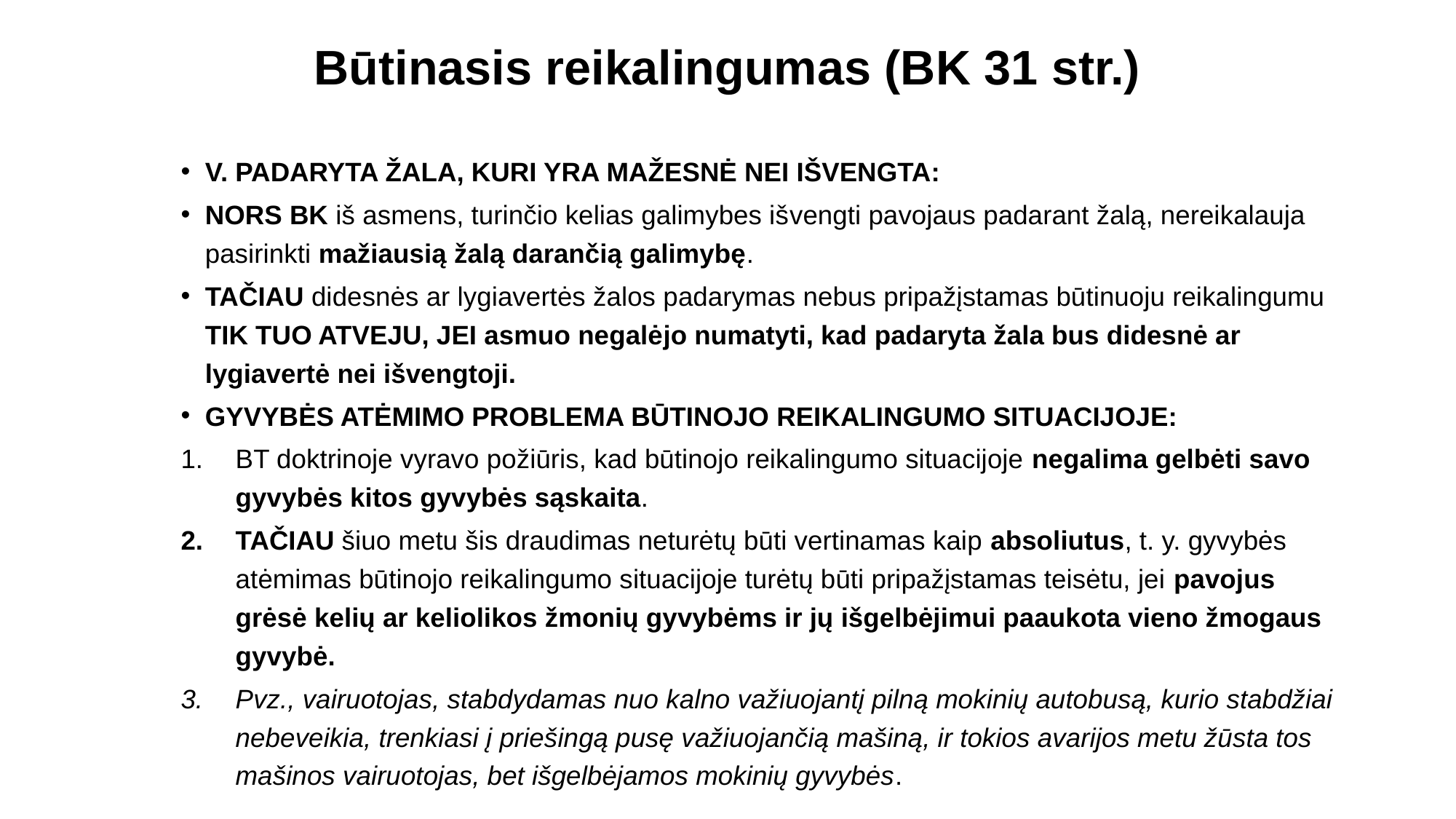

Būtinasis reikalingumas (BK 31 str.)
V. PADARYTA ŽALA, KURI YRA MAŽESNĖ NEI IŠVENGTA:
NORS BK iš asmens, turinčio kelias galimybes iš­vengti pavojaus padarant žalą, nereikalauja pasirinkti mažiausią žalą darančią galimybę.
TAČIAU didesnės ar lygiavertės žalos padarymas nebus pripažįstamas būtinuoju reikalingumu TIK TUO ATVEJU, JEI asmuo negalė­jo numatyti, kad padaryta žala bus didesnė ar lygiavertė nei išvengtoji.
GYVYBĖS ATĖMIMO PROBLEMA BŪTINOJO REIKALINGUMO SITUACIJOJE:
BT doktrinoje vyravo požiūris, kad būtinojo reikalingumo situacijoje negalima gelbėti savo gyvybės kitos gyvybės sąskaita.
TAČIAU šiuo metu šis draudimas neturėtų būti vertinamas kaip absoliutus, t. y. gyvybės atėmimas būtinojo reikalingumo situacijoje turėtų būti pripažįstamas teisėtu, jei pavojus grėsė kelių ar keliolikos žmonių gyvybėms ir jų išgelbėjimui paaukota vieno žmogaus gyvybė.
Pvz., vairuotojas, stabdydamas nuo kalno važiuojantį pilną mokinių autobusą, kurio stabdžiai nebe­veikia, trenkiasi į priešingą pusę važiuojančią mašiną, ir tokios avarijos metu žūsta tos mašinos vairuotojas, bet išgelbėjamos mokinių gyvybės.